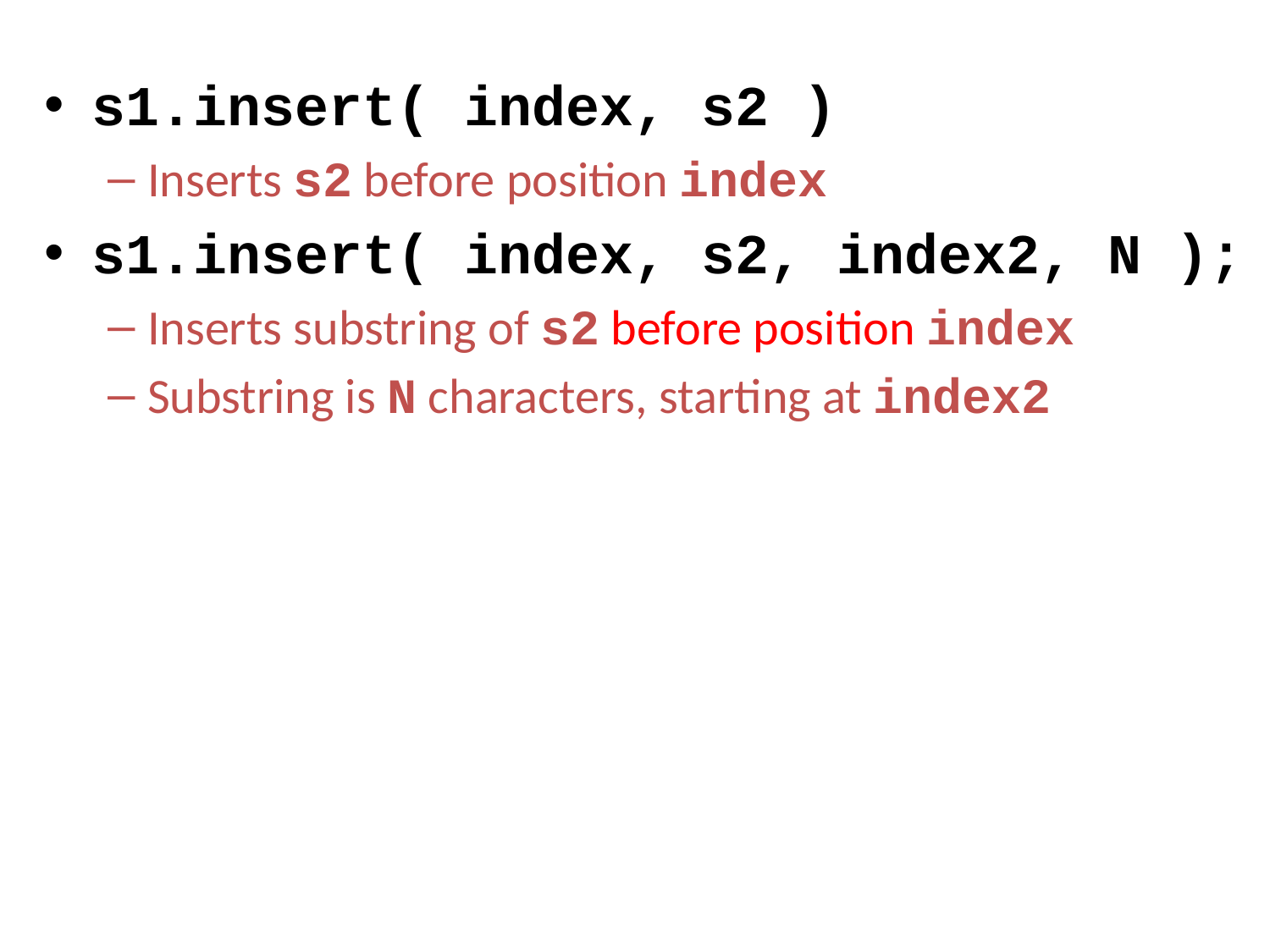

s1.insert( index, s2 )
Inserts s2 before position index
s1.insert( index, s2, index2, N );
Inserts substring of s2 before position index
Substring is N characters, starting at index2